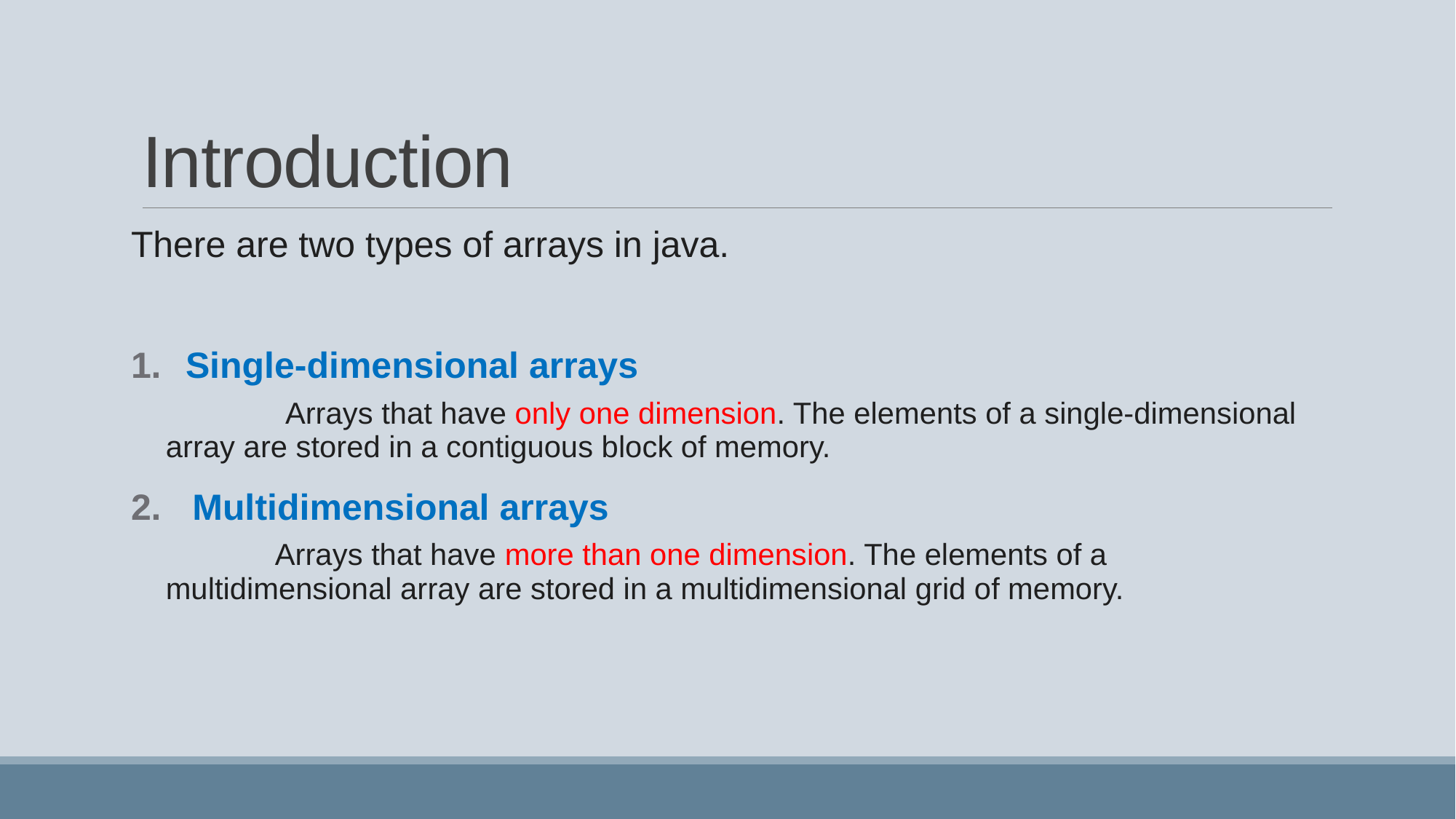

# Introduction
There are two types of arrays in java.

Single-dimensional arrays
	 Arrays that have only one dimension. The elements of a single-dimensional array are stored in a contiguous block of memory.
Multidimensional arrays
 	Arrays that have more than one dimension. The elements of a multidimensional array are stored in a multidimensional grid of memory.